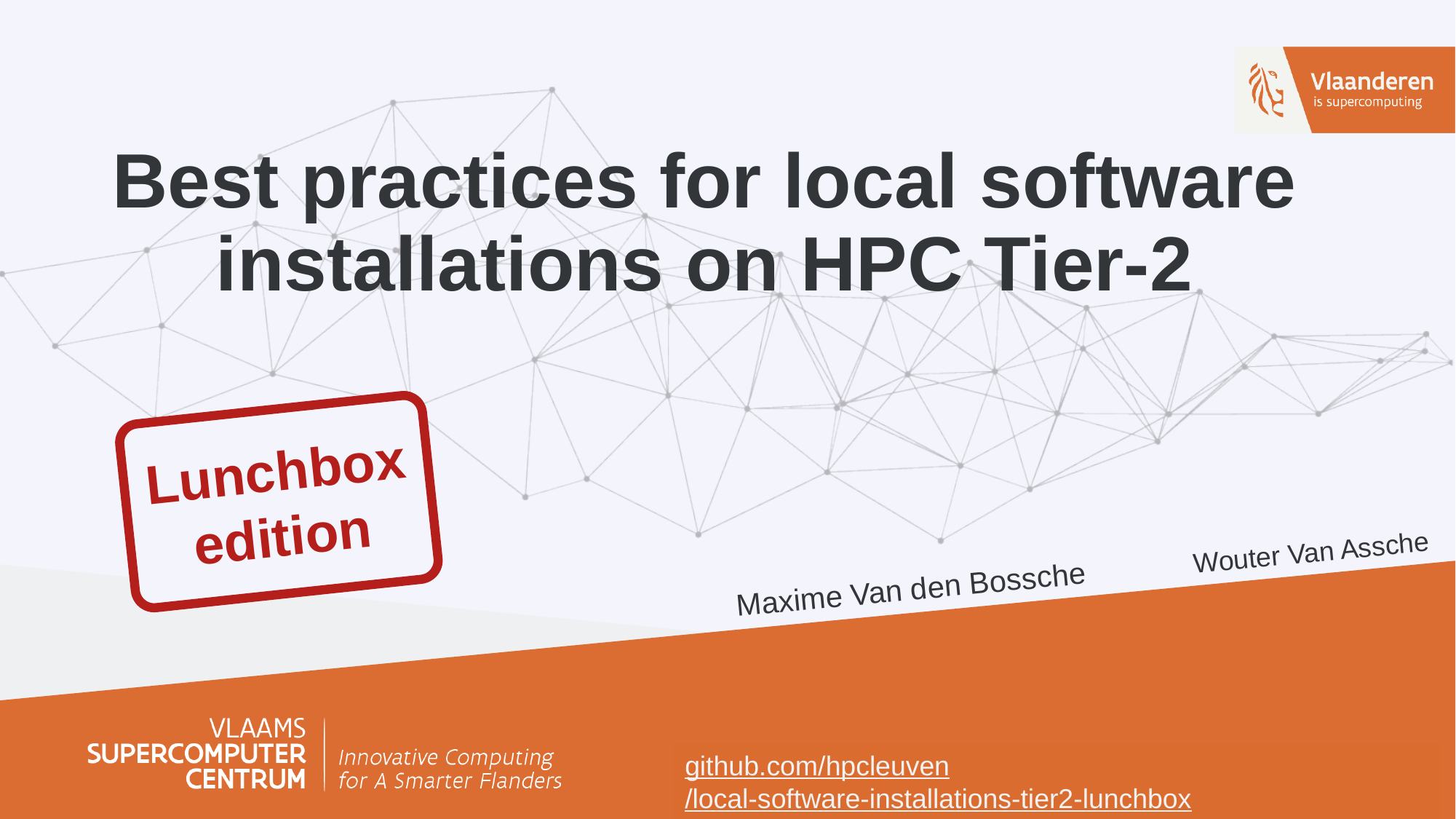

Best practices for local software installations on HPC Tier-2
Lunchbox
edition
 Maxime Van den Bossche             Wouter Van Assche
github.com/hpcleuven/local-software-installations-tier2-lunchbox